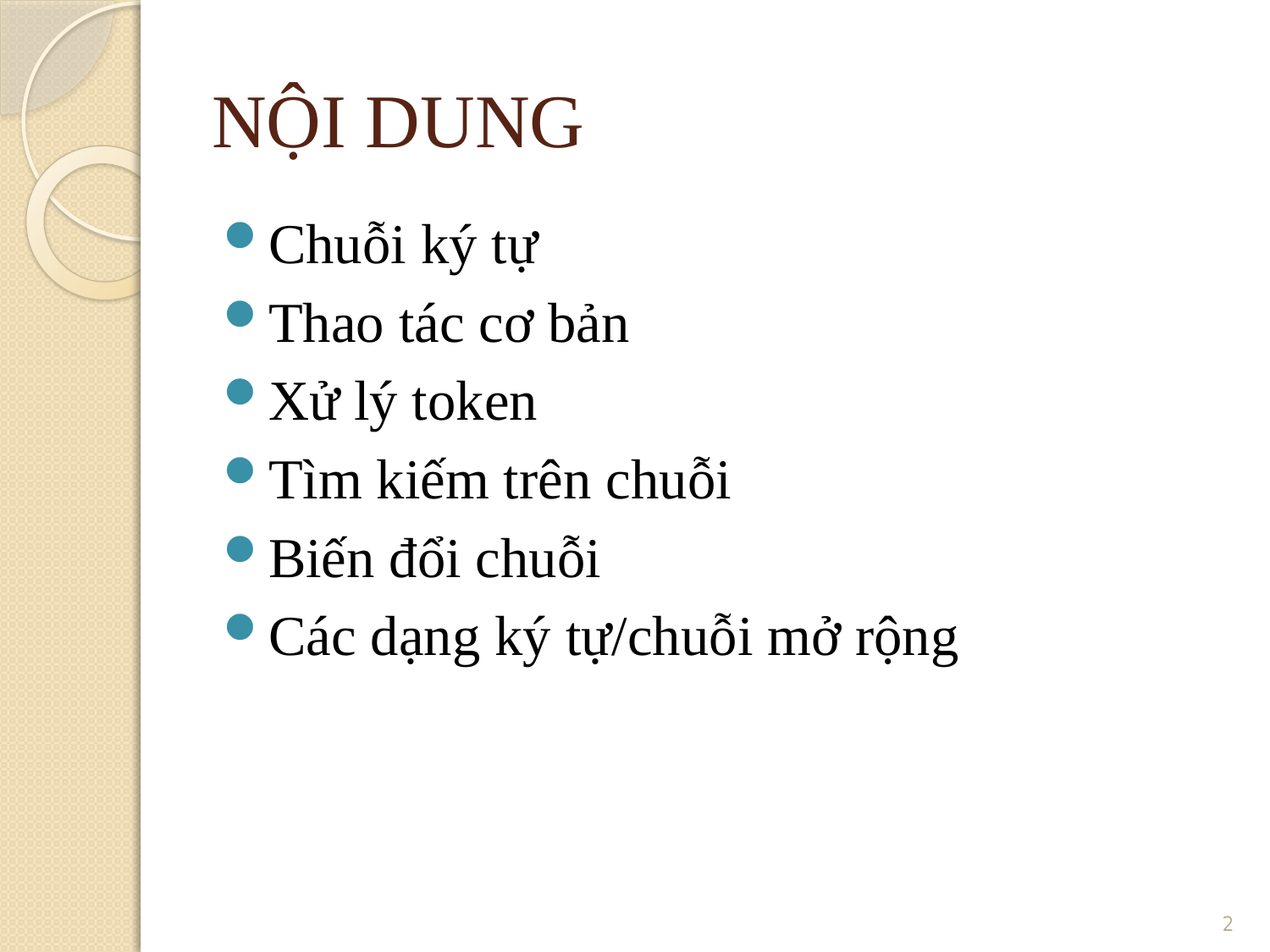

NỘI DUNG
Chuỗi ký tự
Thao tác cơ bản
Xử lý token
Tìm kiếm trên chuỗi
Biến đổi chuỗi
Các dạng ký tự/chuỗi mở rộng
2